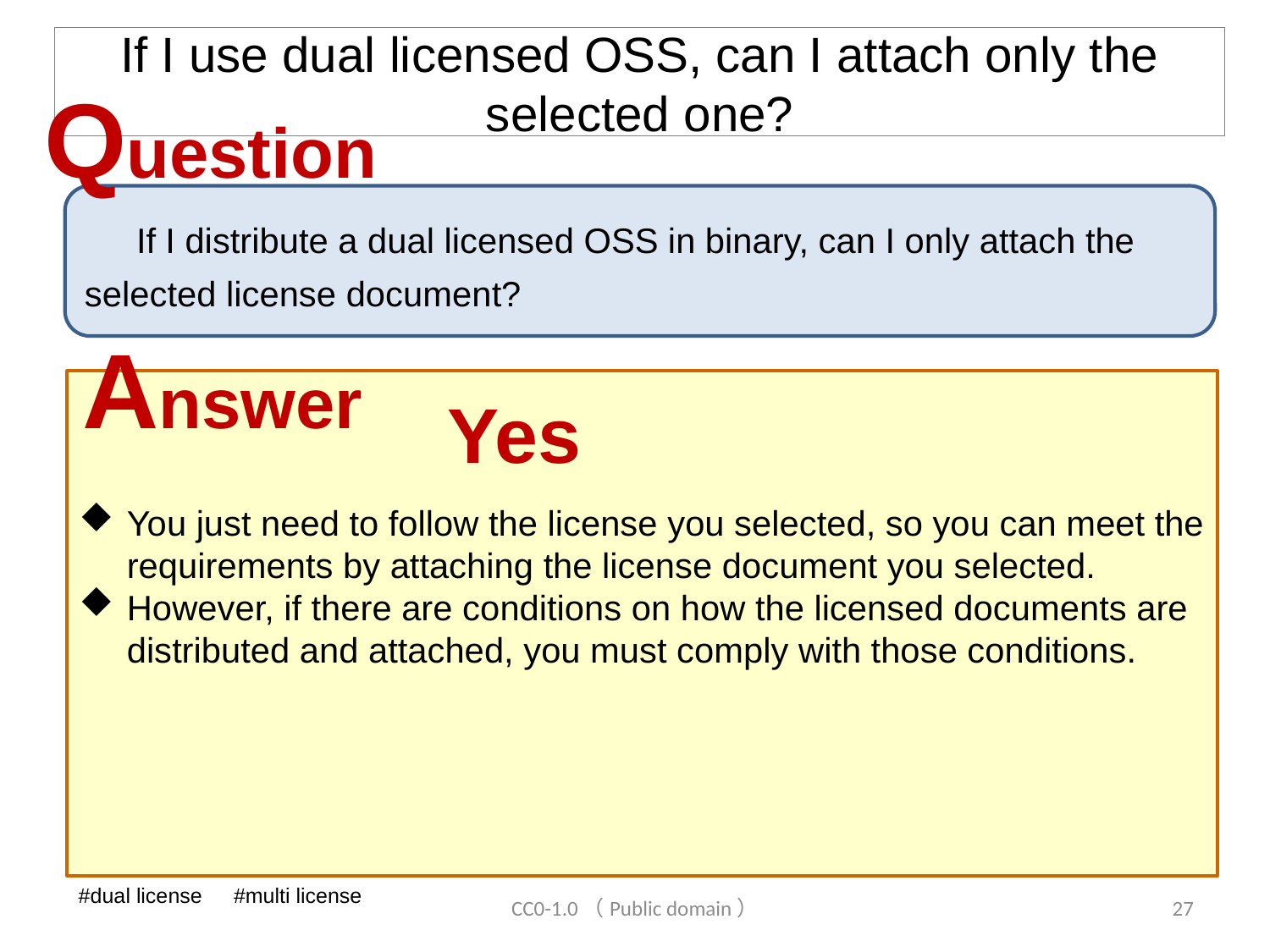

# If I use dual licensed OSS, can I attach only the selected one?
Question
　 If I distribute a dual licensed OSS in binary, can I only attach the selected license document?
Answer

Yes
You just need to follow the license you selected, so you can meet the requirements by attaching the license document you selected.
However, if there are conditions on how the licensed documents are distributed and attached, you must comply with those conditions.
#dual license　#multi license
CC0-1.0（Public domain）
27